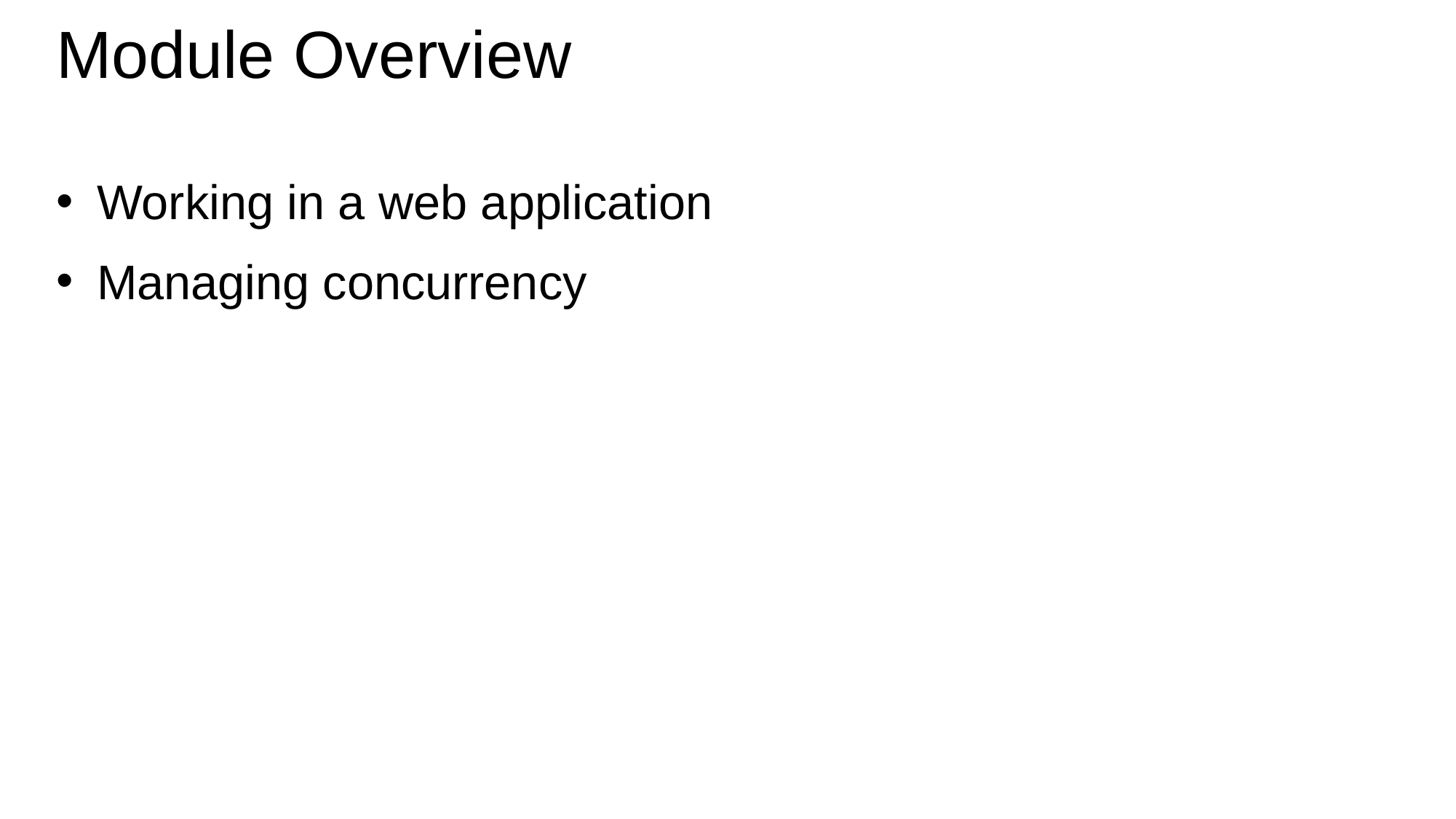

# Module Overview
Working in a web application
Managing concurrency